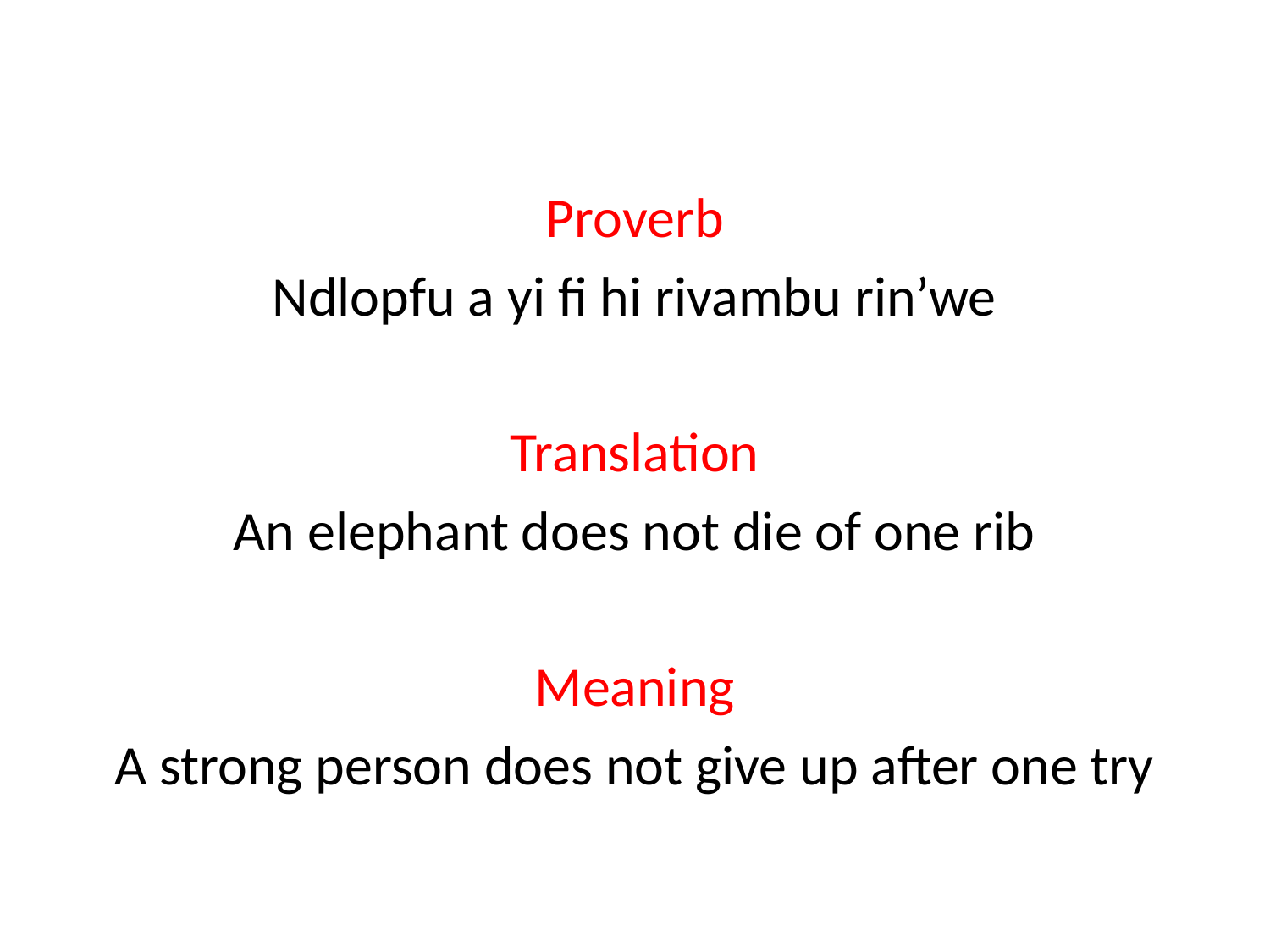

Proverb
Ndlopfu a yi fi hi rivambu rin’we

Translation
An elephant does not die of one rib

Meaning
A strong person does not give up after one try